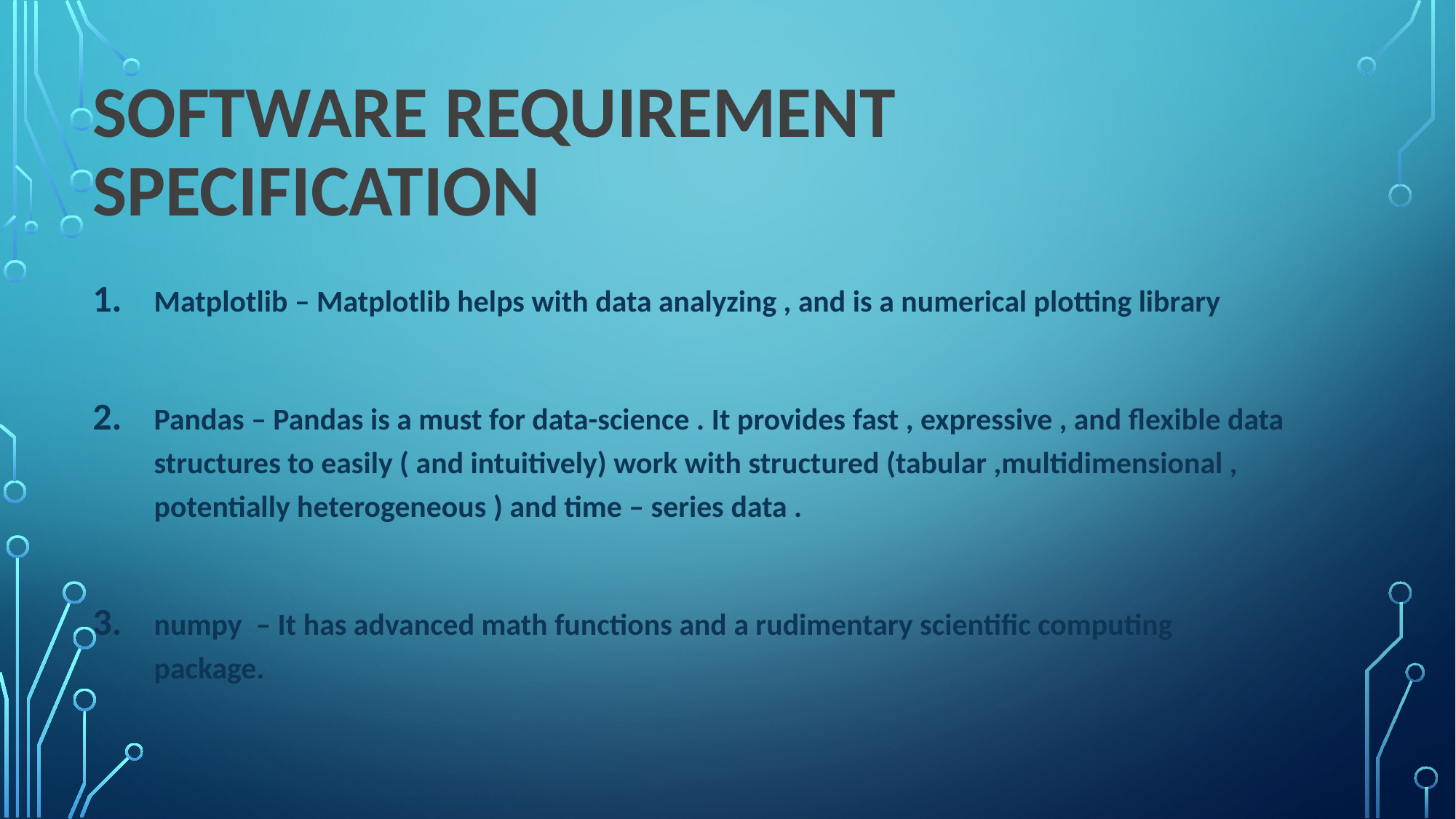

# Software requirement specification
Matplotlib – Matplotlib helps with data analyzing , and is a numerical plotting library

Pandas – Pandas is a must for data-science . It provides fast , expressive , and flexible data structures to easily ( and intuitively) work with structured (tabular ,multidimensional , potentially heterogeneous ) and time – series data .

numpy  – It has advanced math functions and a rudimentary scientific computing package.